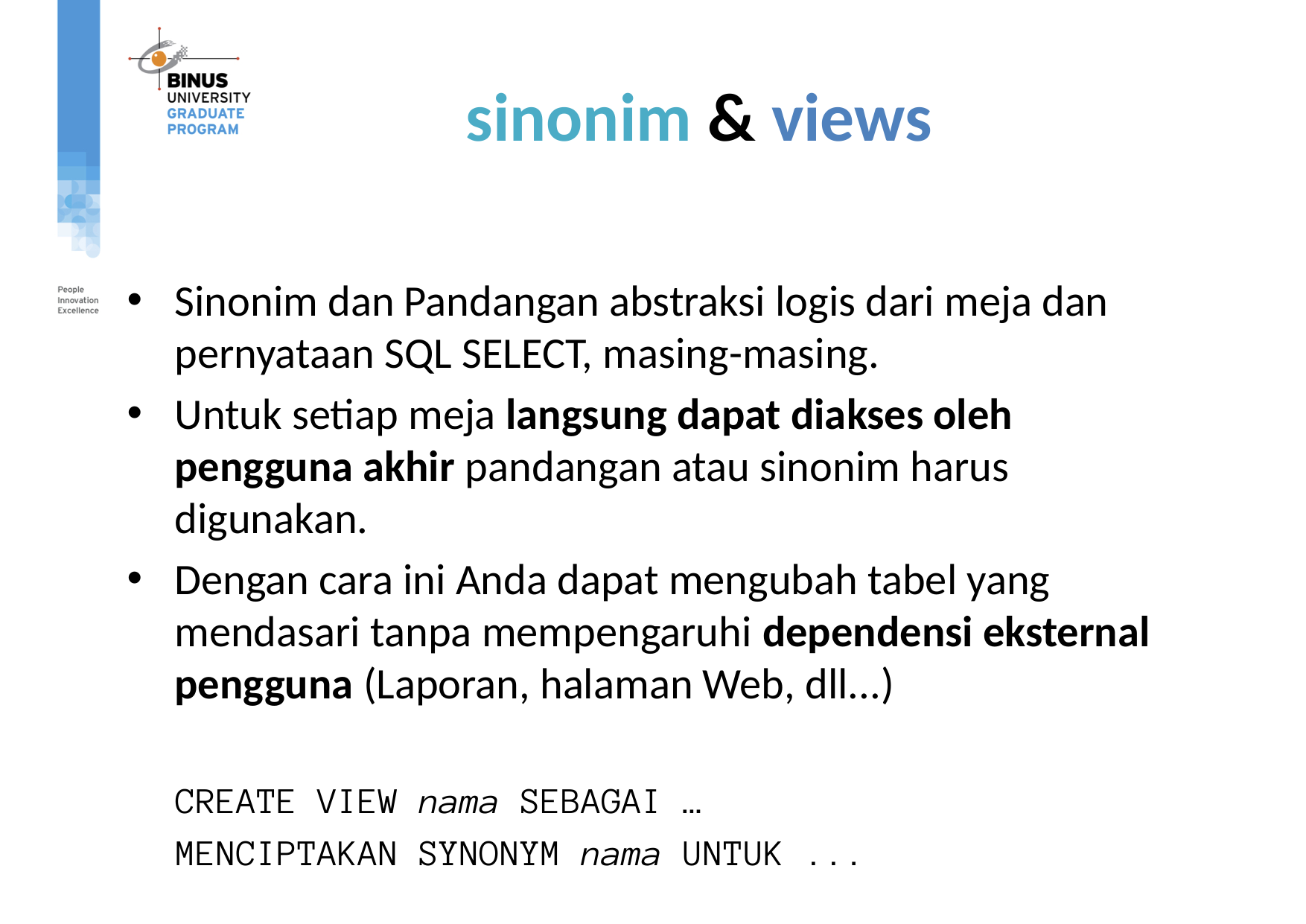

# sinonim & views
Sinonim dan Pandangan abstraksi logis dari meja dan pernyataan SQL SELECT, masing-masing.
Untuk setiap meja langsung dapat diakses oleh pengguna akhir pandangan atau sinonim harus digunakan.
Dengan cara ini Anda dapat mengubah tabel yang mendasari tanpa mempengaruhi dependensi eksternal pengguna (Laporan, halaman Web, dll...)

CREATE VIEW nama SEBAGAI …
MENCIPTAKAN SYNONYM nama UNTUK ...